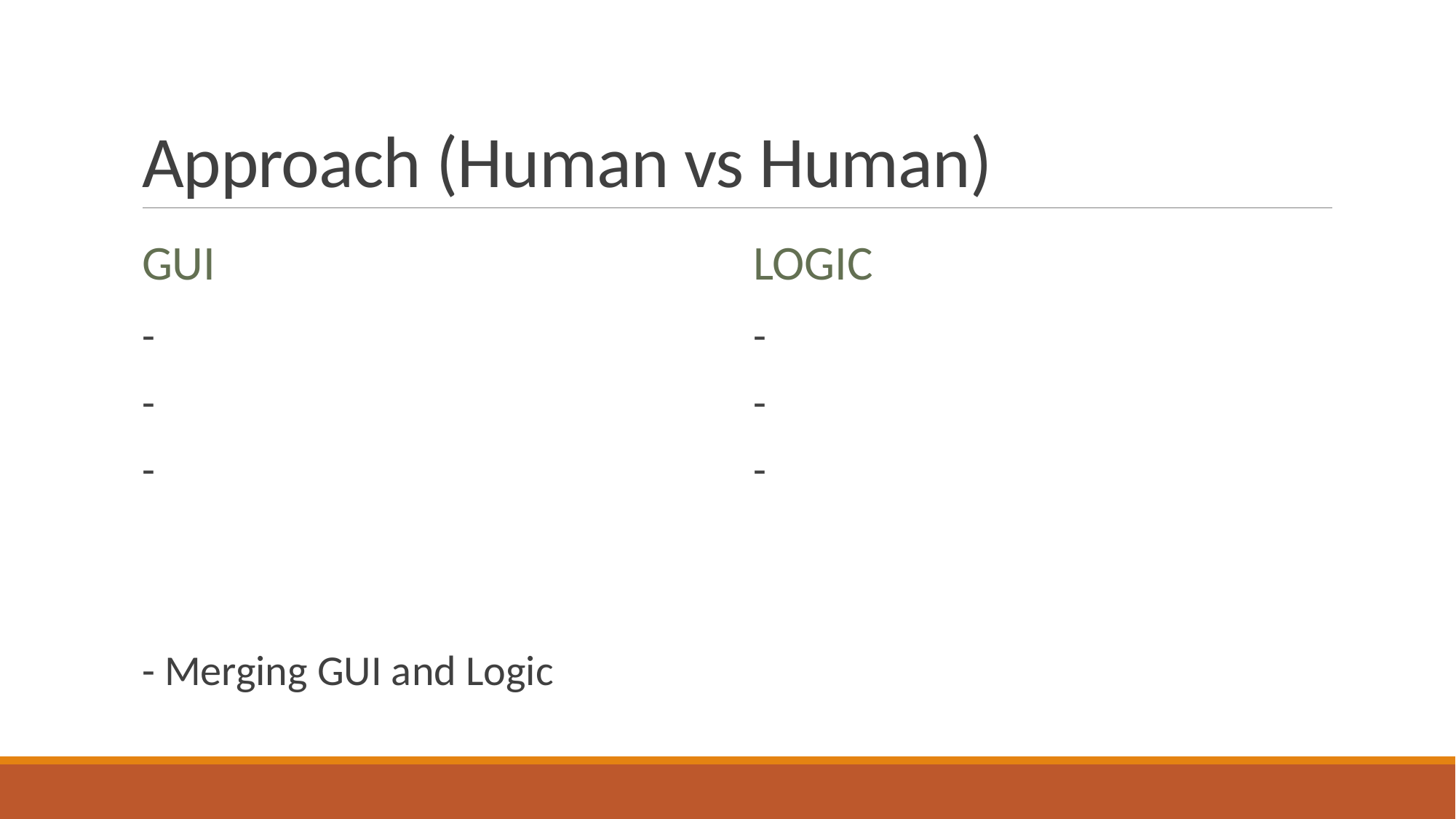

# Approach (Human vs Human)
GUI
Logic
-
-
-

- Merging GUI and Logic
-
-
-